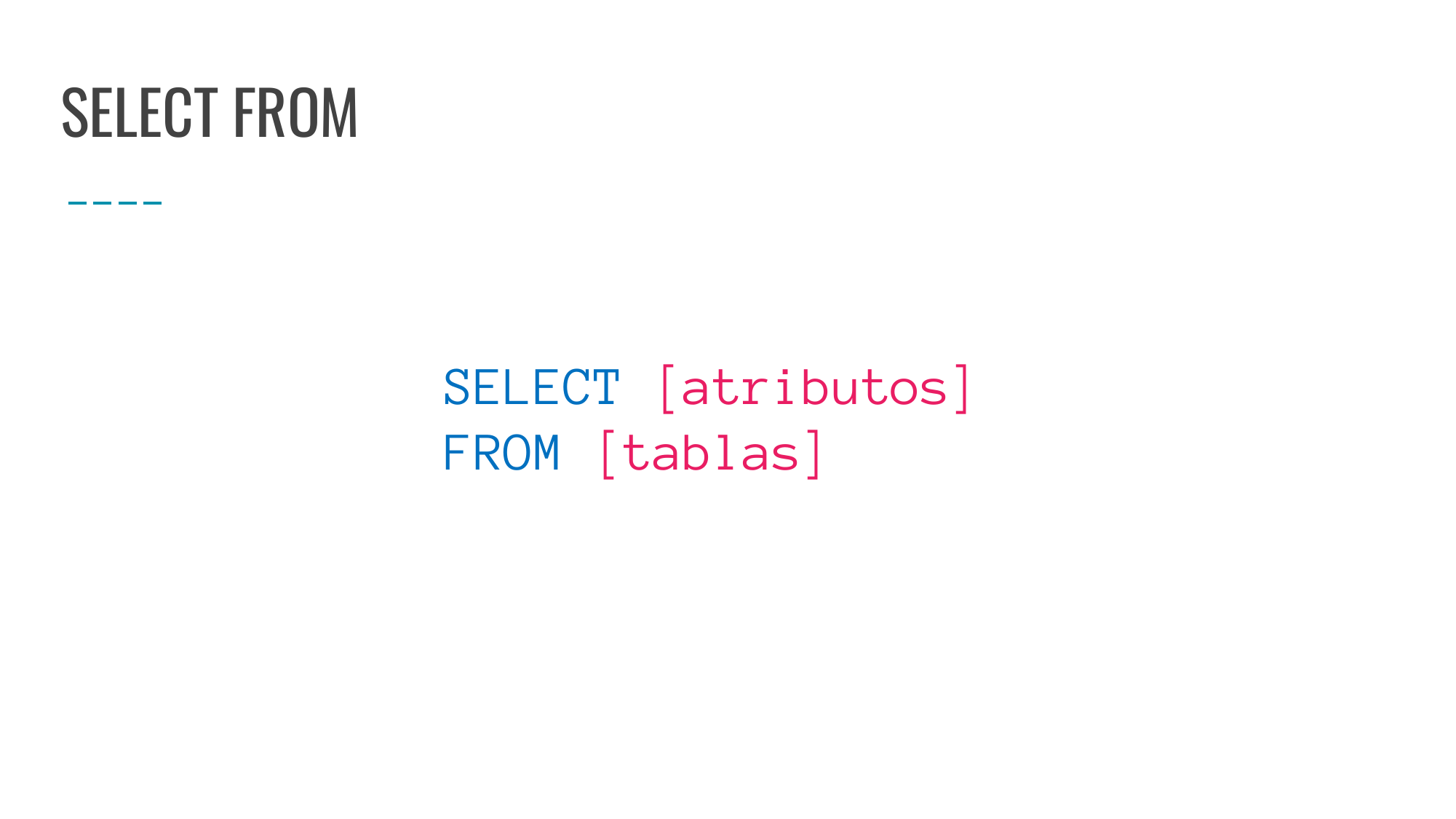

# SELECT FROM

SELECT [atributos]
FROM [tablas]